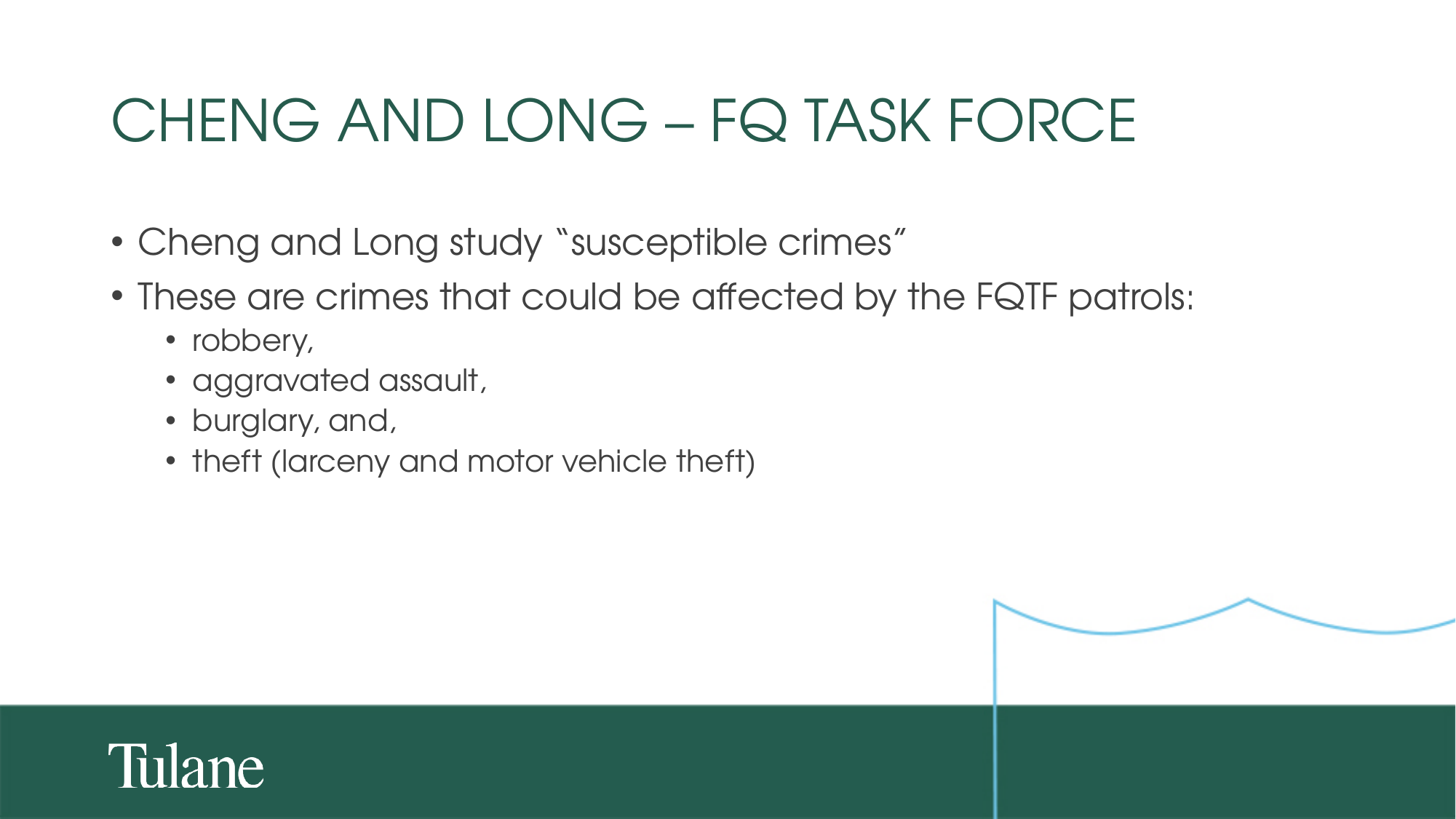

# Cheng and long – FQ task force
Cheng and Long study “susceptible crimes”
These are crimes that could be affected by the FQTF patrols:
robbery,
aggravated assault,
burglary, and,
theft (larceny and motor vehicle theft)